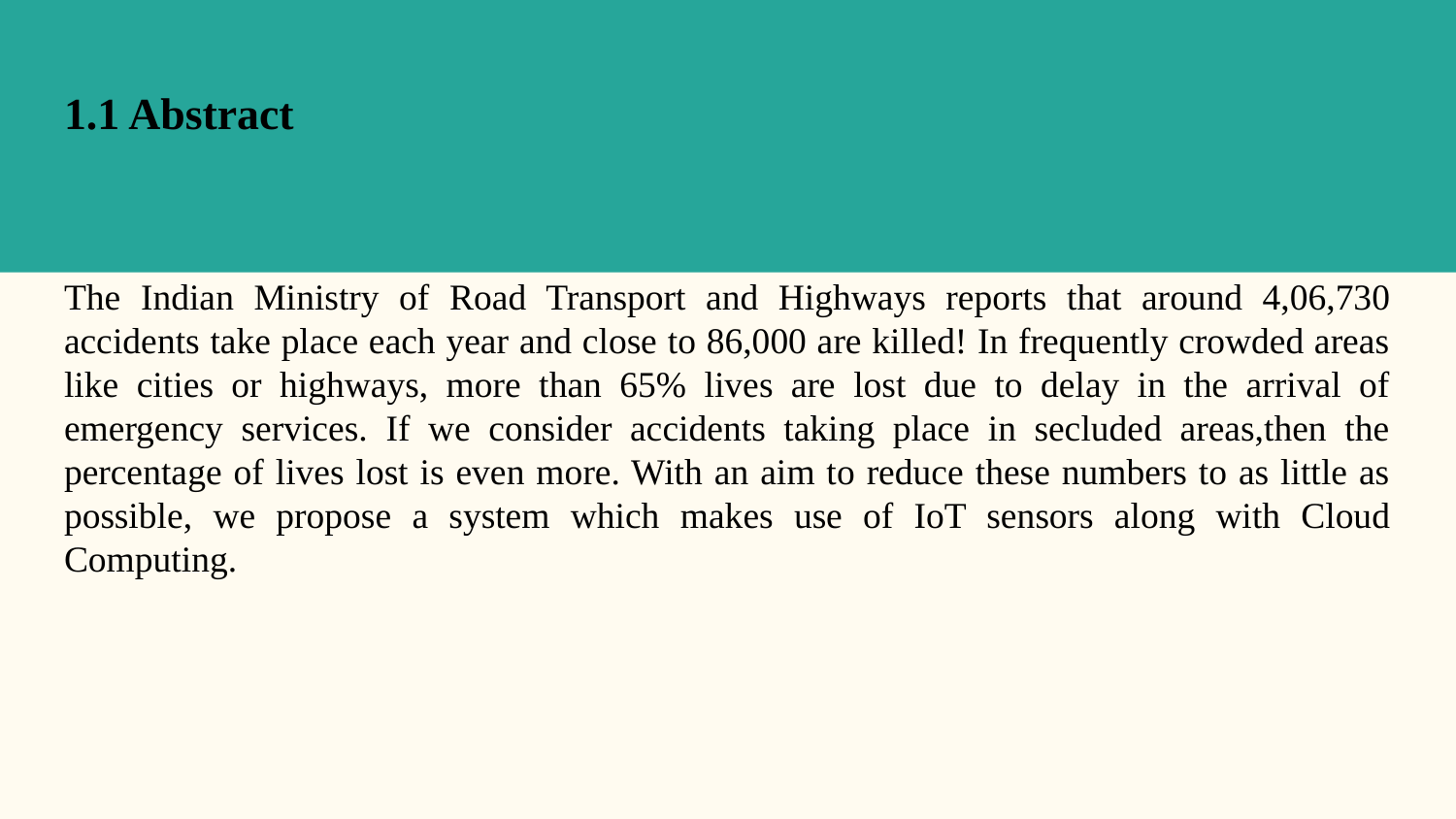

1.1 Abstract

The Indian Ministry of Road Transport and Highways reports that around 4,06,730 accidents take place each year and close to 86,000 are killed! In frequently crowded areas like cities or highways, more than 65% lives are lost due to delay in the arrival of emergency services. If we consider accidents taking place in secluded areas,then the percentage of lives lost is even more. With an aim to reduce these numbers to as little as possible, we propose a system which makes use of IoT sensors along with Cloud Computing.